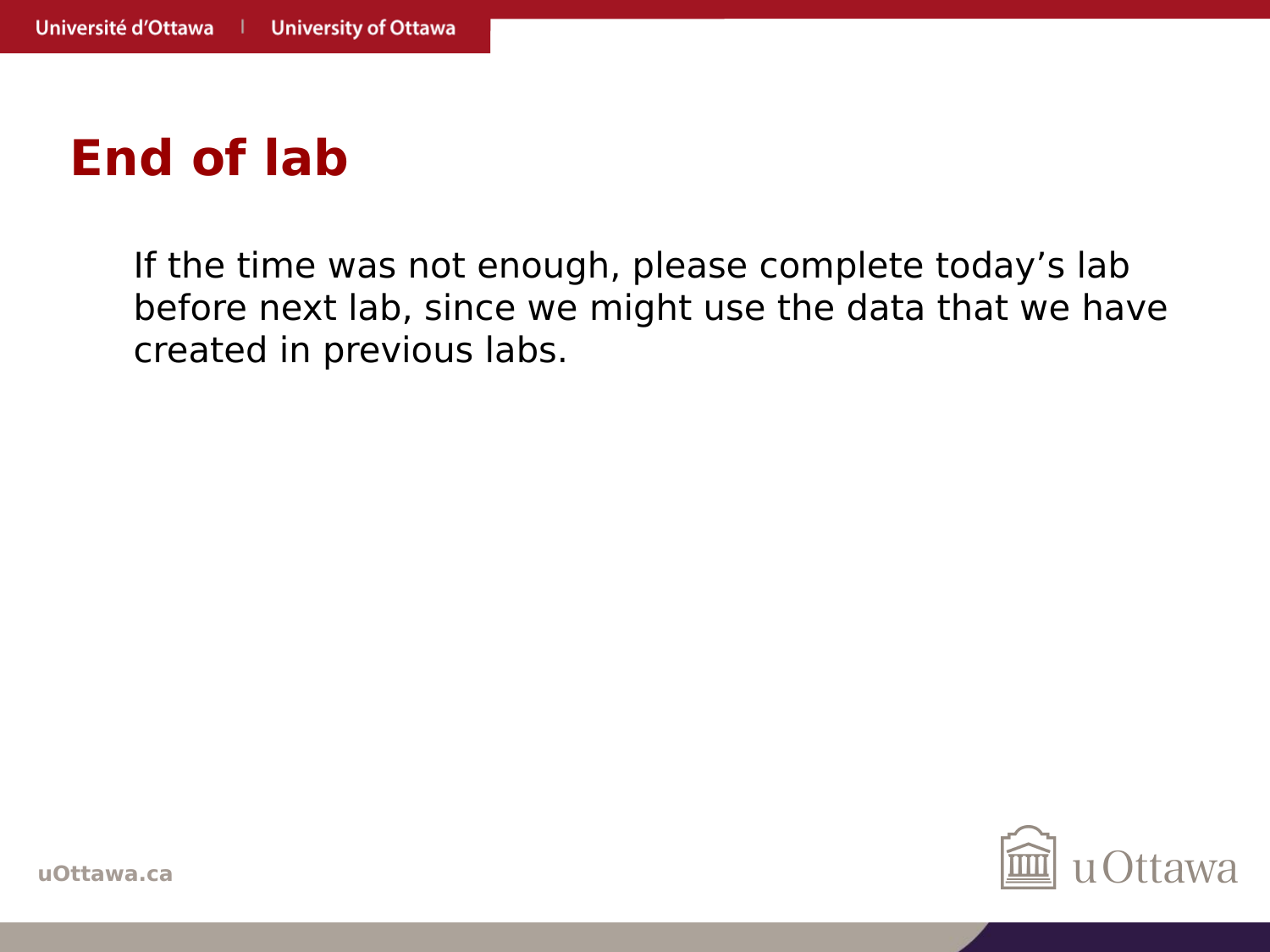

# End of lab
If the time was not enough, please complete today’s lab before next lab, since we might use the data that we have created in previous labs.